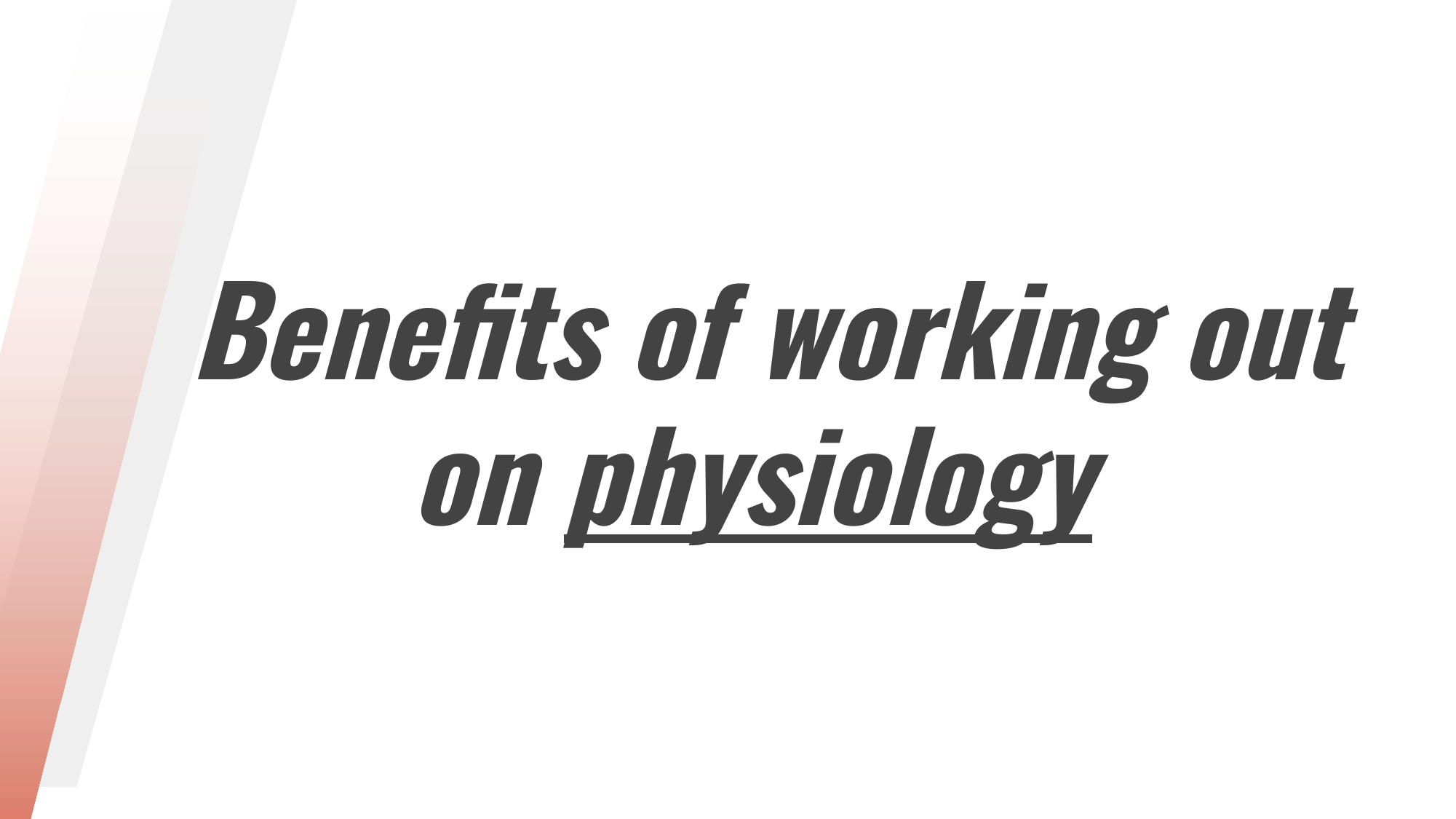

# Benefits of working out on physiology